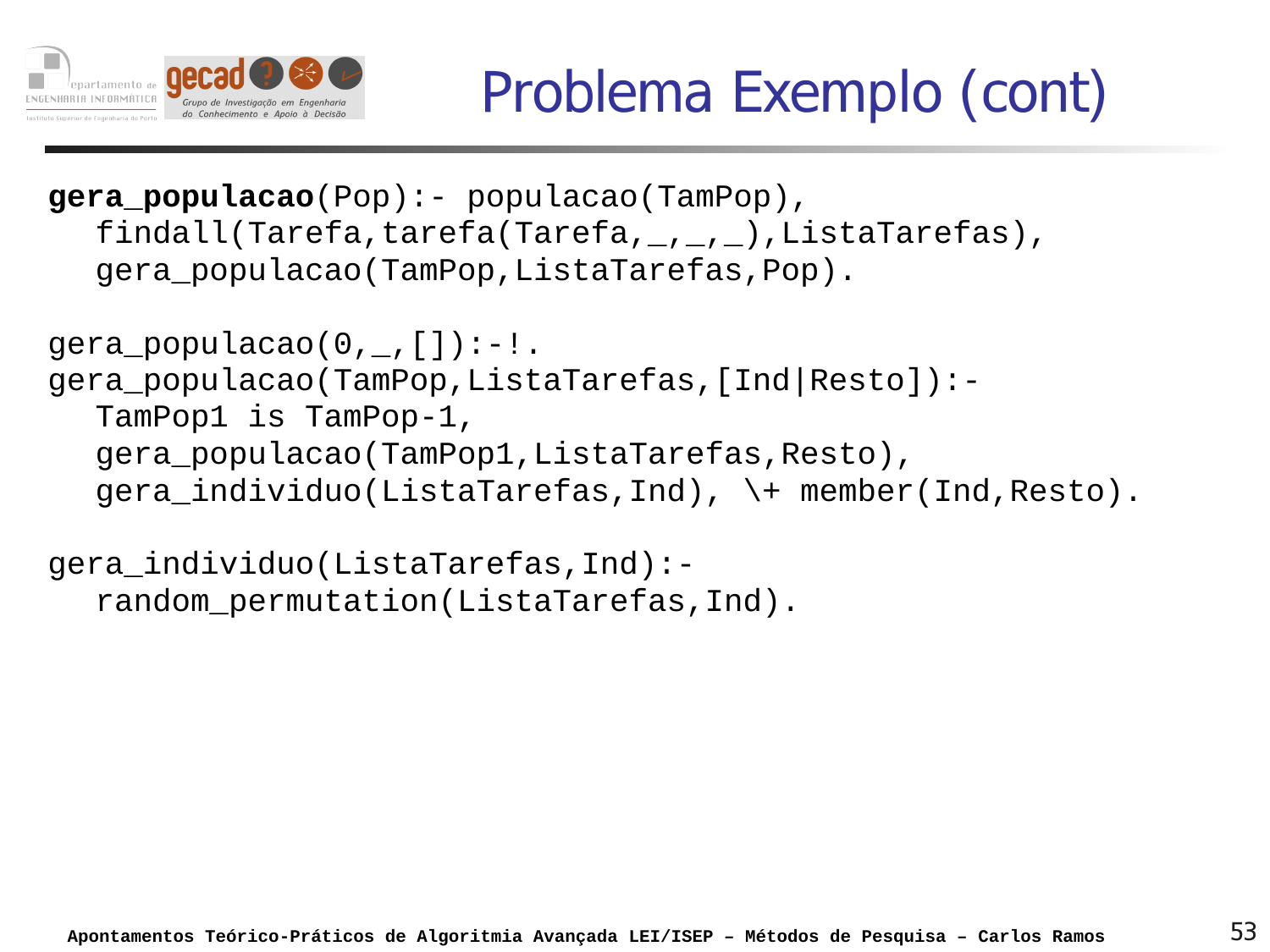

# Problema Exemplo (cont)
gera_populacao(Pop):- populacao(TamPop),
	findall(Tarefa,tarefa(Tarefa,_,_,_),ListaTarefas),
	gera_populacao(TamPop,ListaTarefas,Pop).

gera_populacao(0,_,[]):-!.
gera_populacao(TamPop,ListaTarefas,[Ind|Resto]):-
	TamPop1 is TamPop-1,
	gera_populacao(TamPop1,ListaTarefas,Resto),
	gera_individuo(ListaTarefas,Ind), \+ member(Ind,Resto).

gera_individuo(ListaTarefas,Ind):-
	random_permutation(ListaTarefas,Ind).

53